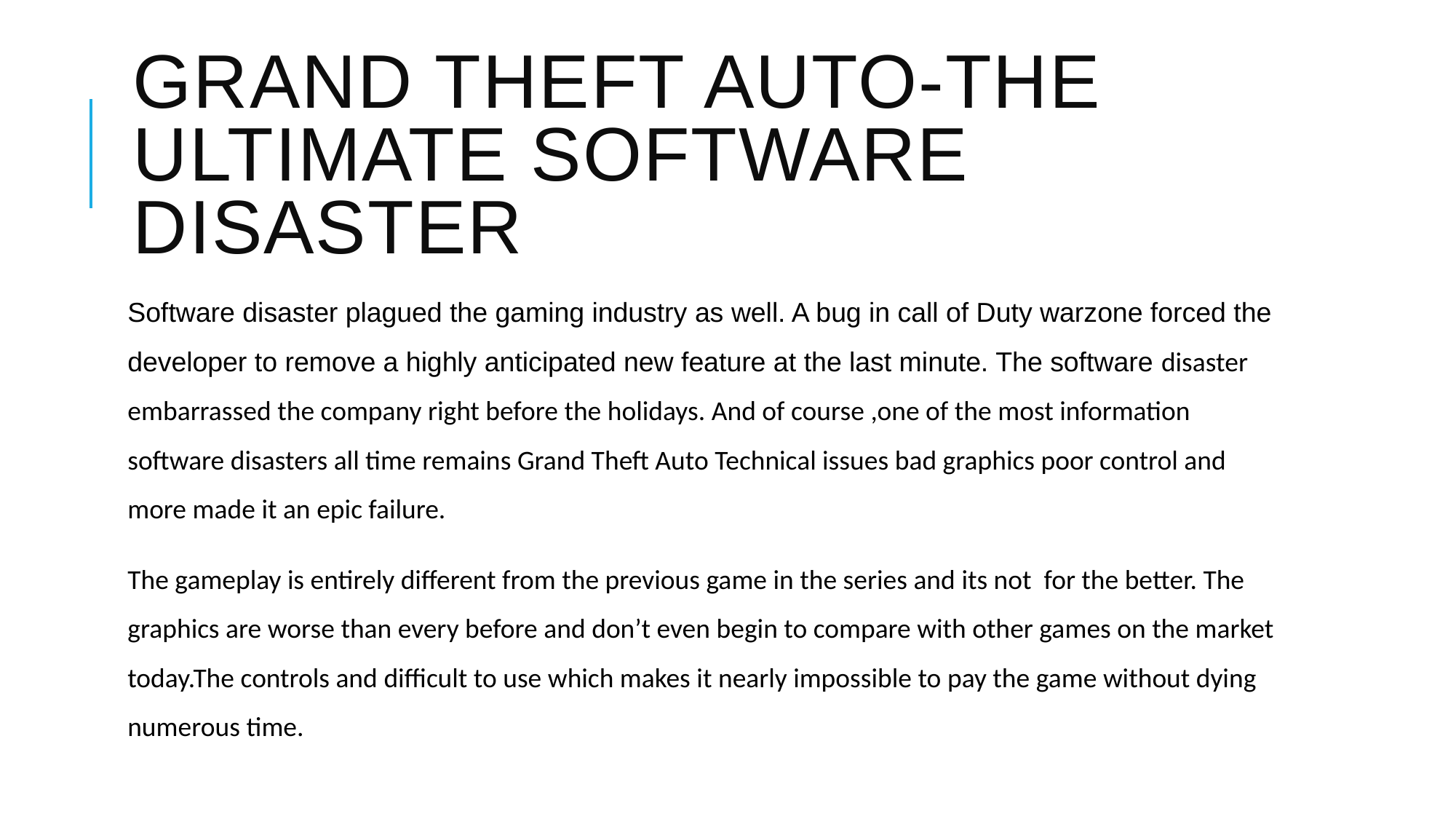

# Grand Theft Auto-The Ultimate software Disaster
Software disaster plagued the gaming industry as well. A bug in call of Duty warzone forced the developer to remove a highly anticipated new feature at the last minute. The software disaster embarrassed the company right before the holidays. And of course ,one of the most information software disasters all time remains Grand Theft Auto Technical issues bad graphics poor control and more made it an epic failure.
The gameplay is entirely different from the previous game in the series and its not  for the better. The graphics are worse than every before and don’t even begin to compare with other games on the market today.The controls and difficult to use which makes it nearly impossible to pay the game without dying numerous time.